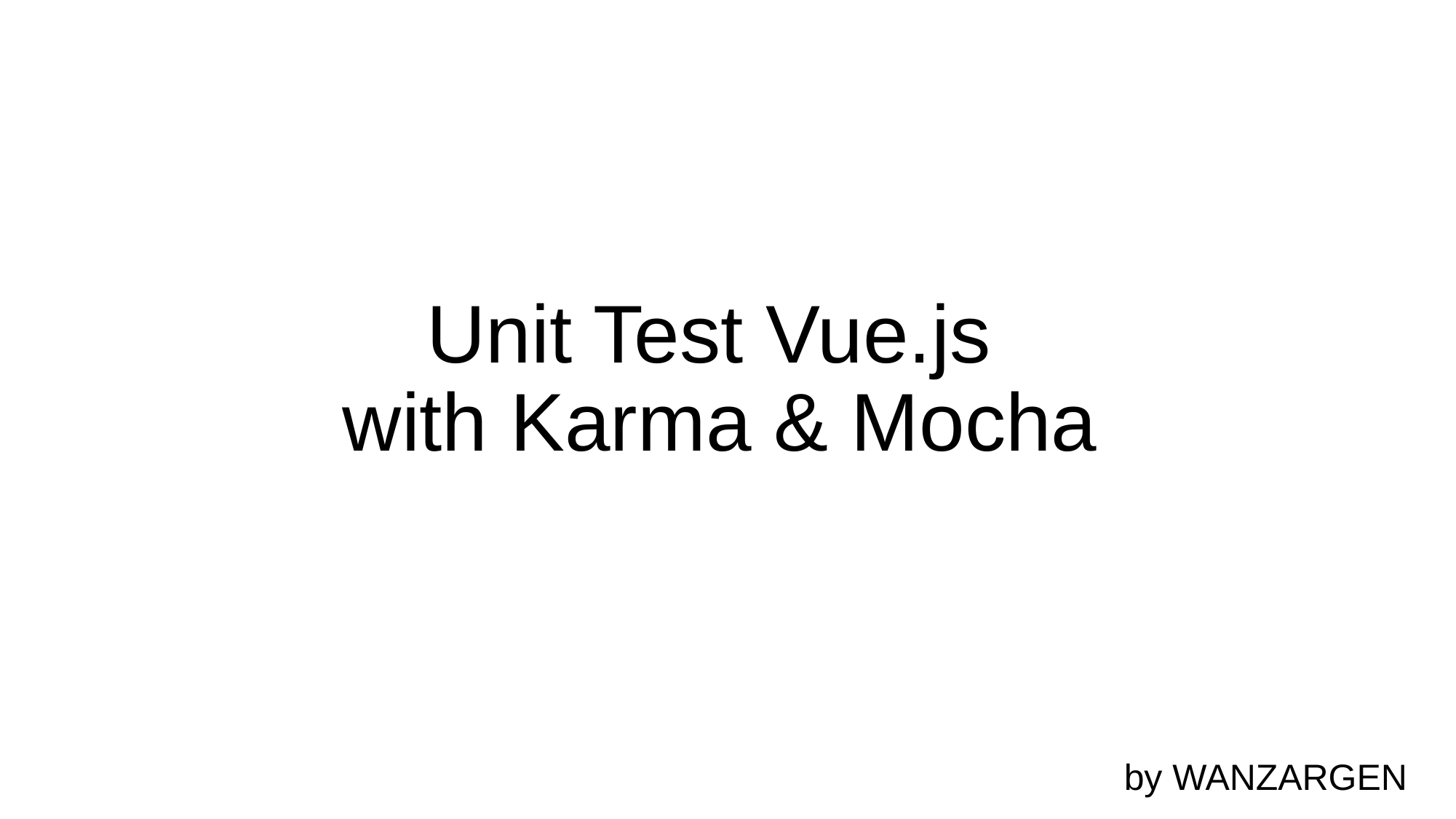

# Unit Test Vue.js with Karma & Mocha
by WANZARGEN